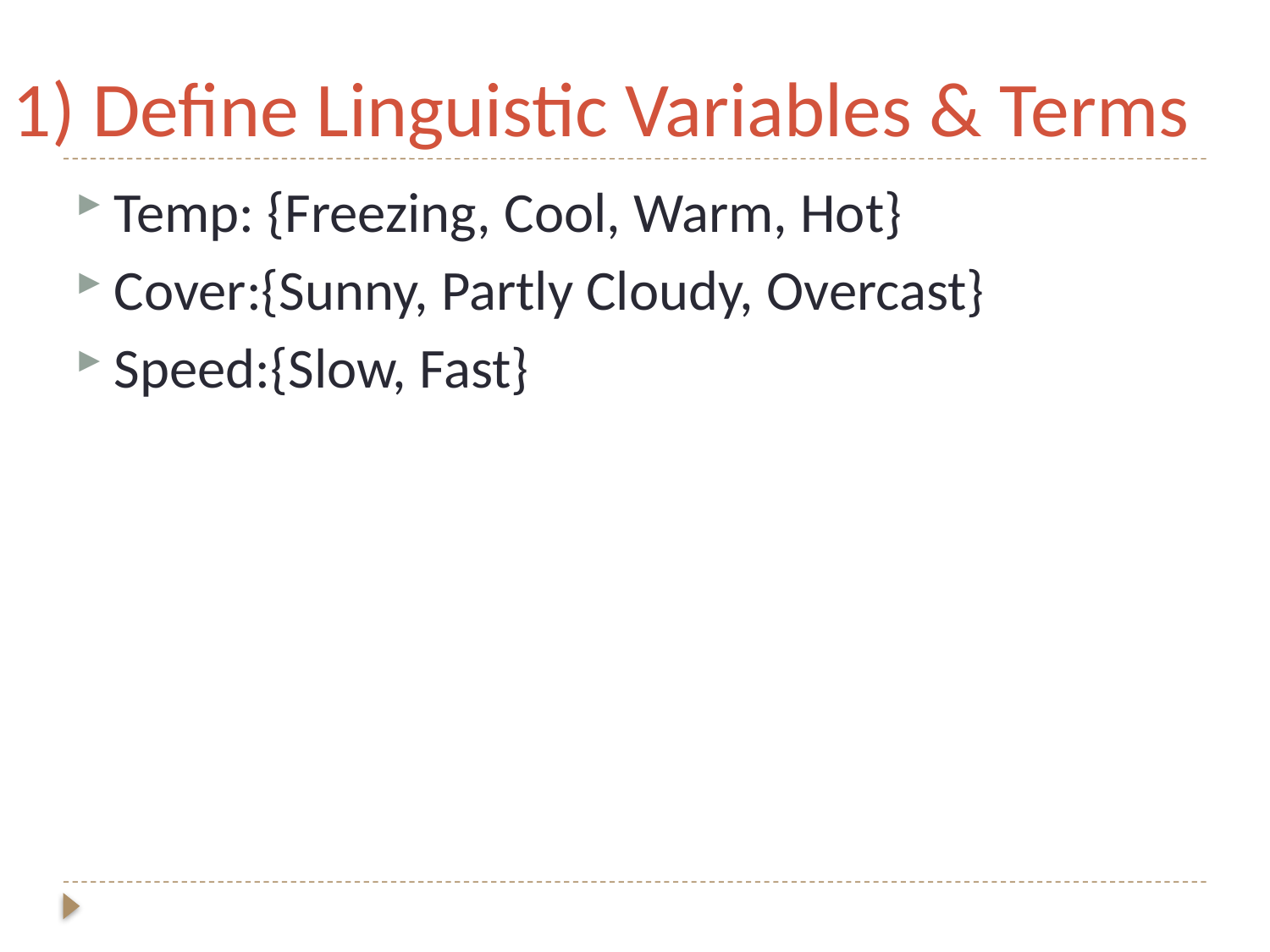

# 1) Define Linguistic Variables & Terms
Temp: {Freezing, Cool, Warm, Hot}
Cover:{Sunny, Partly Cloudy, Overcast}
Speed:{Slow, Fast}